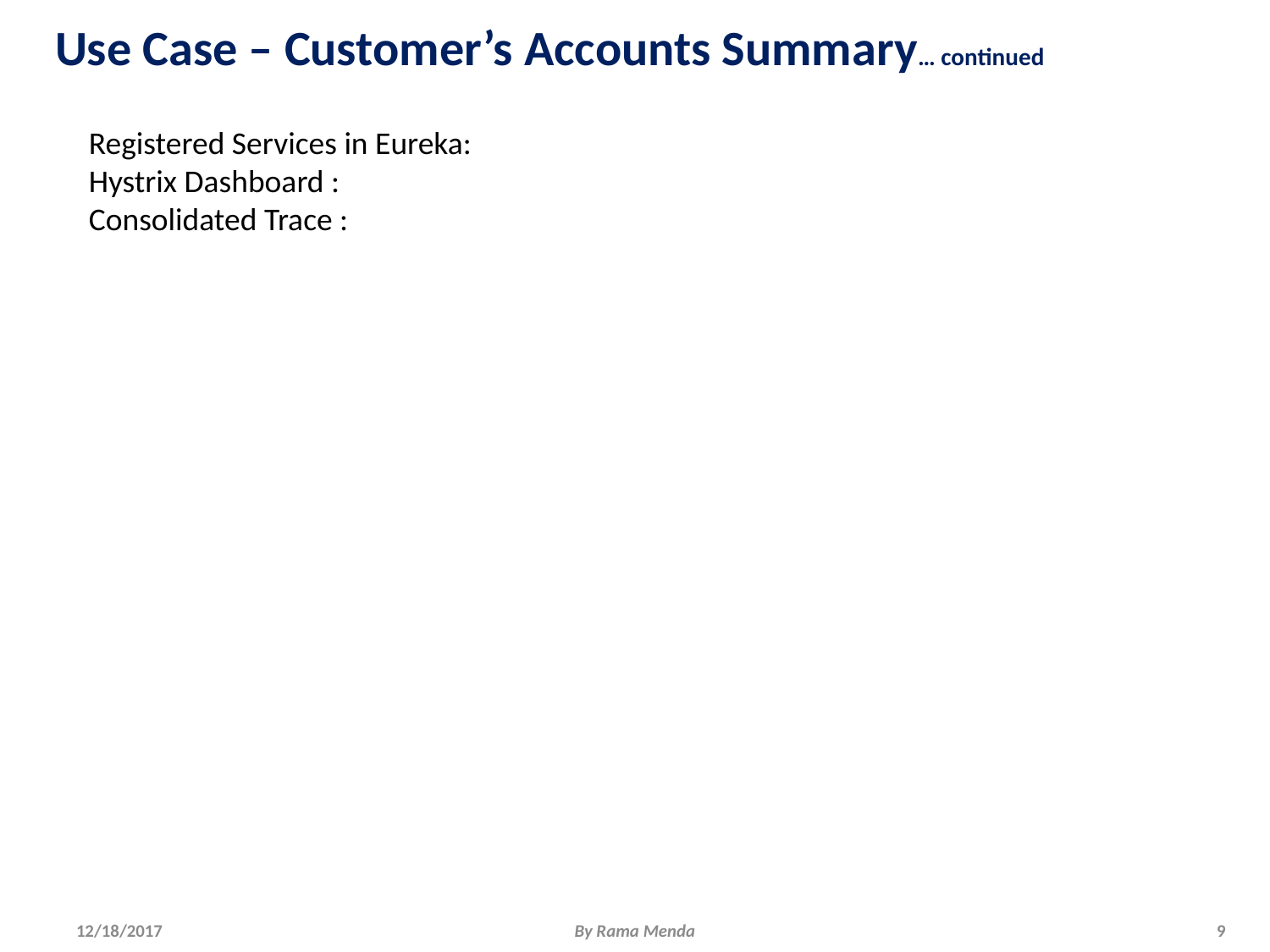

# Use Case – Customer’s Accounts Summary… continued
Registered Services in Eureka:
Hystrix Dashboard :
Consolidated Trace :

12/18/2017
By Rama Menda
9